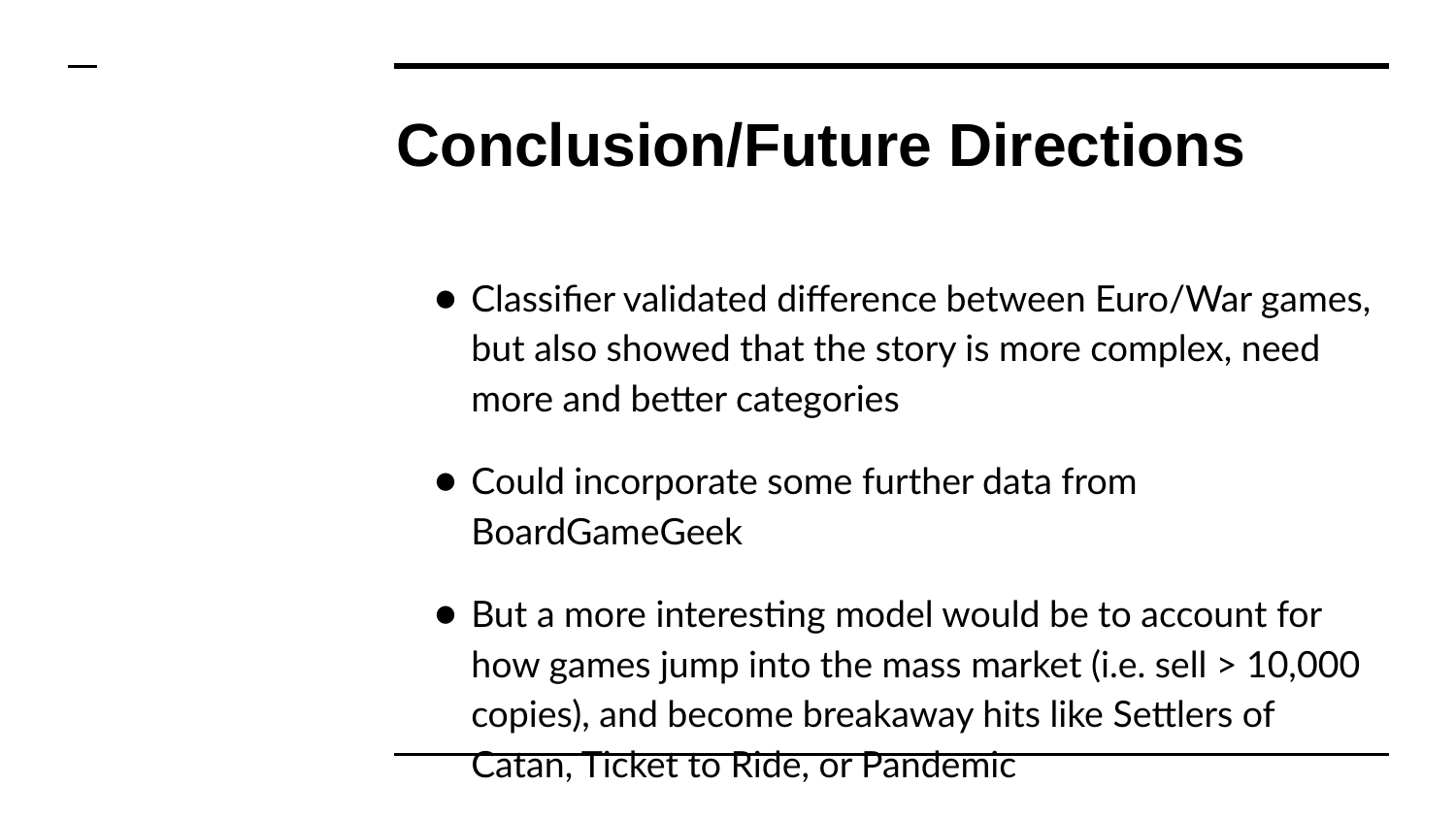

# Conclusion/Future Directions
Classifier validated difference between Euro/War games, but also showed that the story is more complex, need more and better categories
Could incorporate some further data from BoardGameGeek
But a more interesting model would be to account for how games jump into the mass market (i.e. sell > 10,000 copies), and become breakaway hits like Settlers of Catan, Ticket to Ride, or Pandemic